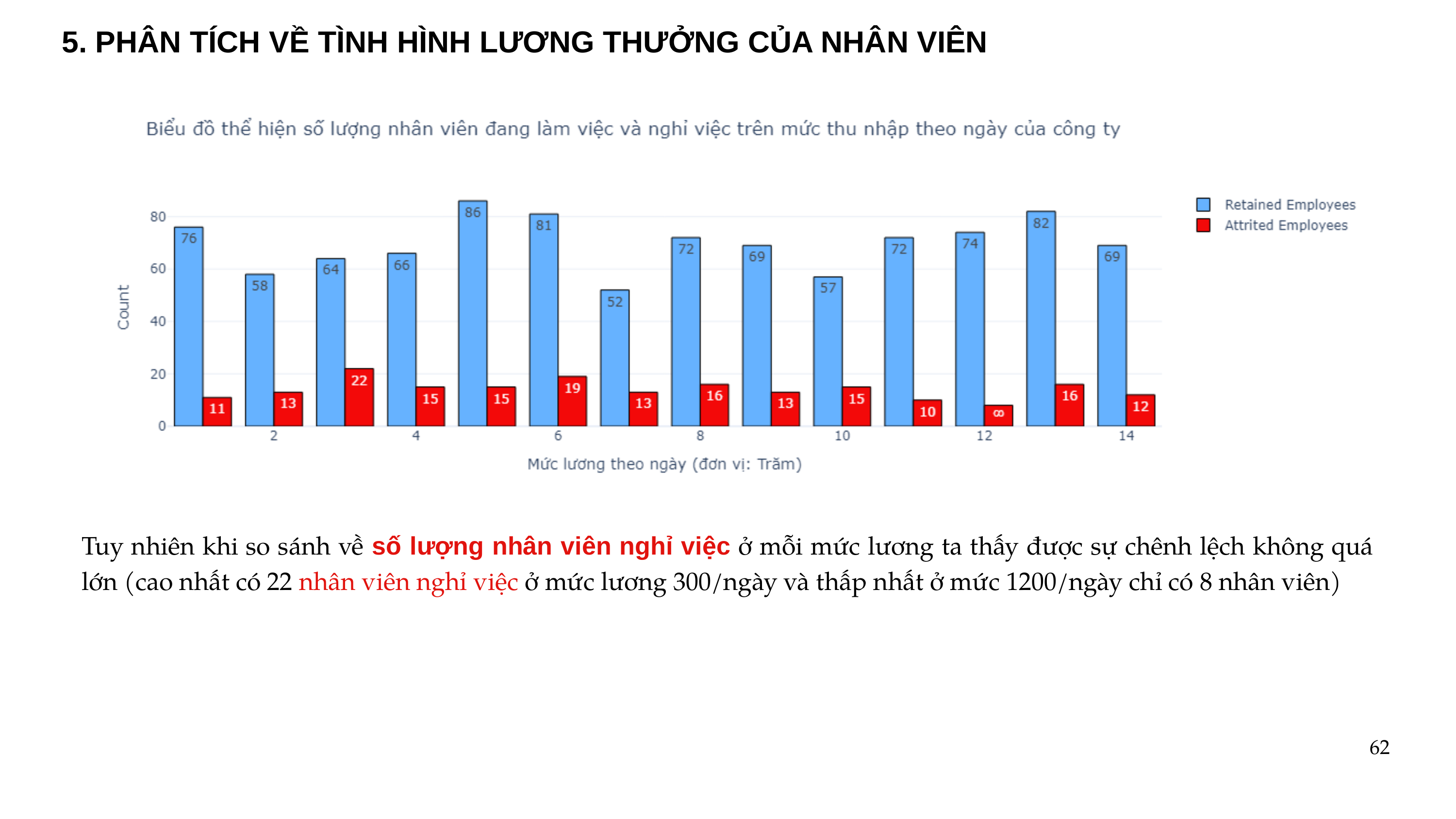

5. PHÂN TÍCH VỀ TÌNH HÌNH LƯƠNG THƯỞNG CỦA NHÂN VIÊN

Tuy nhiên khi so sánh về số lượng nhân viên nghỉ việc ở mỗi mức lương ta thấy được sự chênh lệch không quá lớn (cao nhất có 22 nhân viên nghỉ việc ở mức lương 300/ngày và thấp nhất ở mức 1200/ngày chỉ có 8 nhân viên)
62